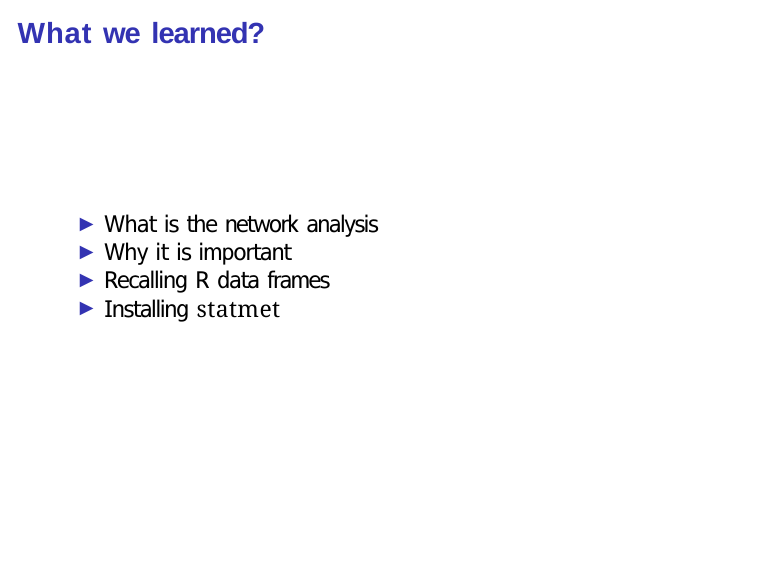

# What we learned?
What is the network analysis
Why it is important
Recalling R data frames
Installing statmet